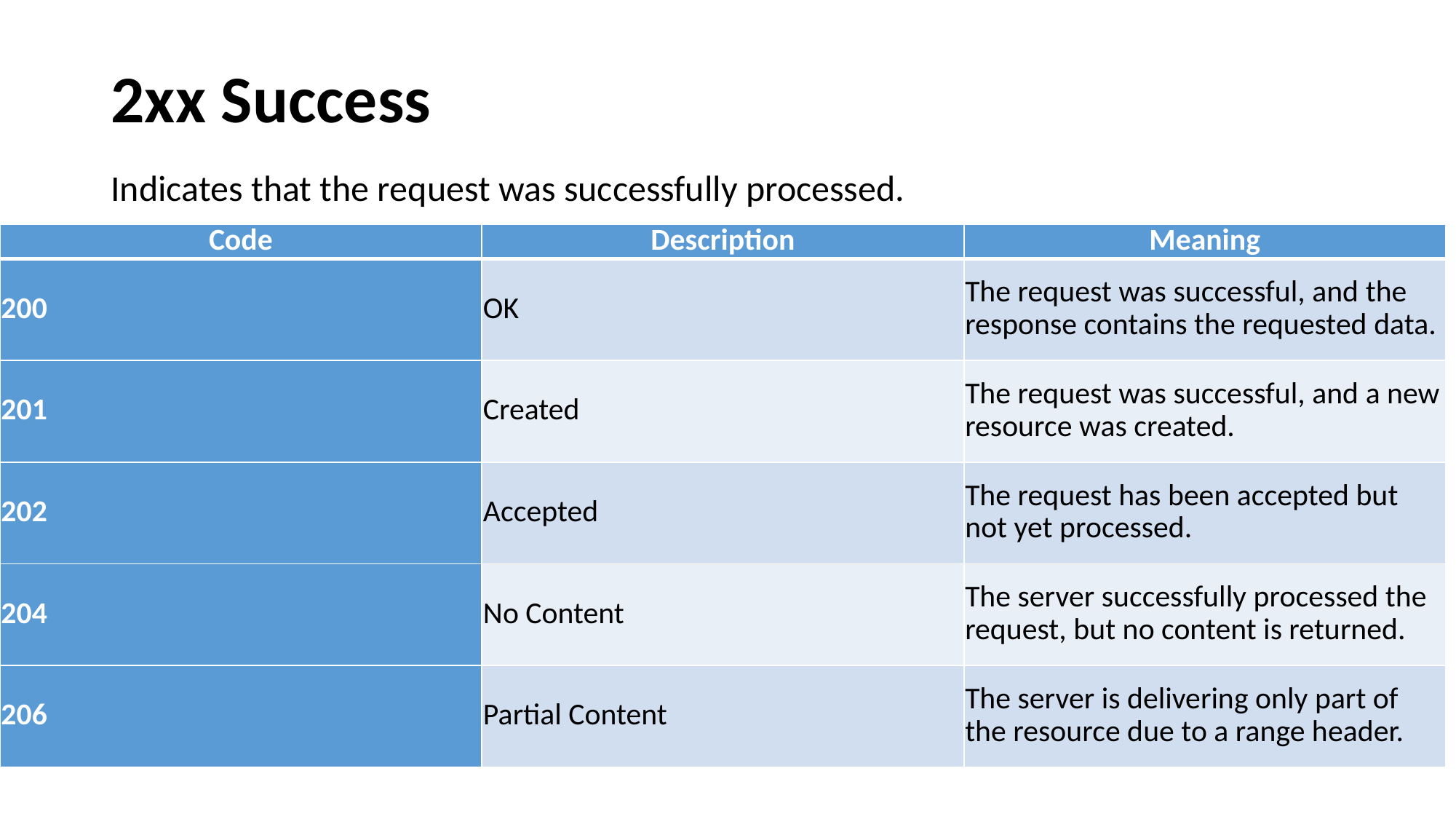

# 2xx Success
Indicates that the request was successfully processed.
| Code | Description | Meaning |
| --- | --- | --- |
| 200 | OK | The request was successful, and the response contains the requested data. |
| 201 | Created | The request was successful, and a new resource was created. |
| 202 | Accepted | The request has been accepted but not yet processed. |
| 204 | No Content | The server successfully processed the request, but no content is returned. |
| 206 | Partial Content | The server is delivering only part of the resource due to a range header. |